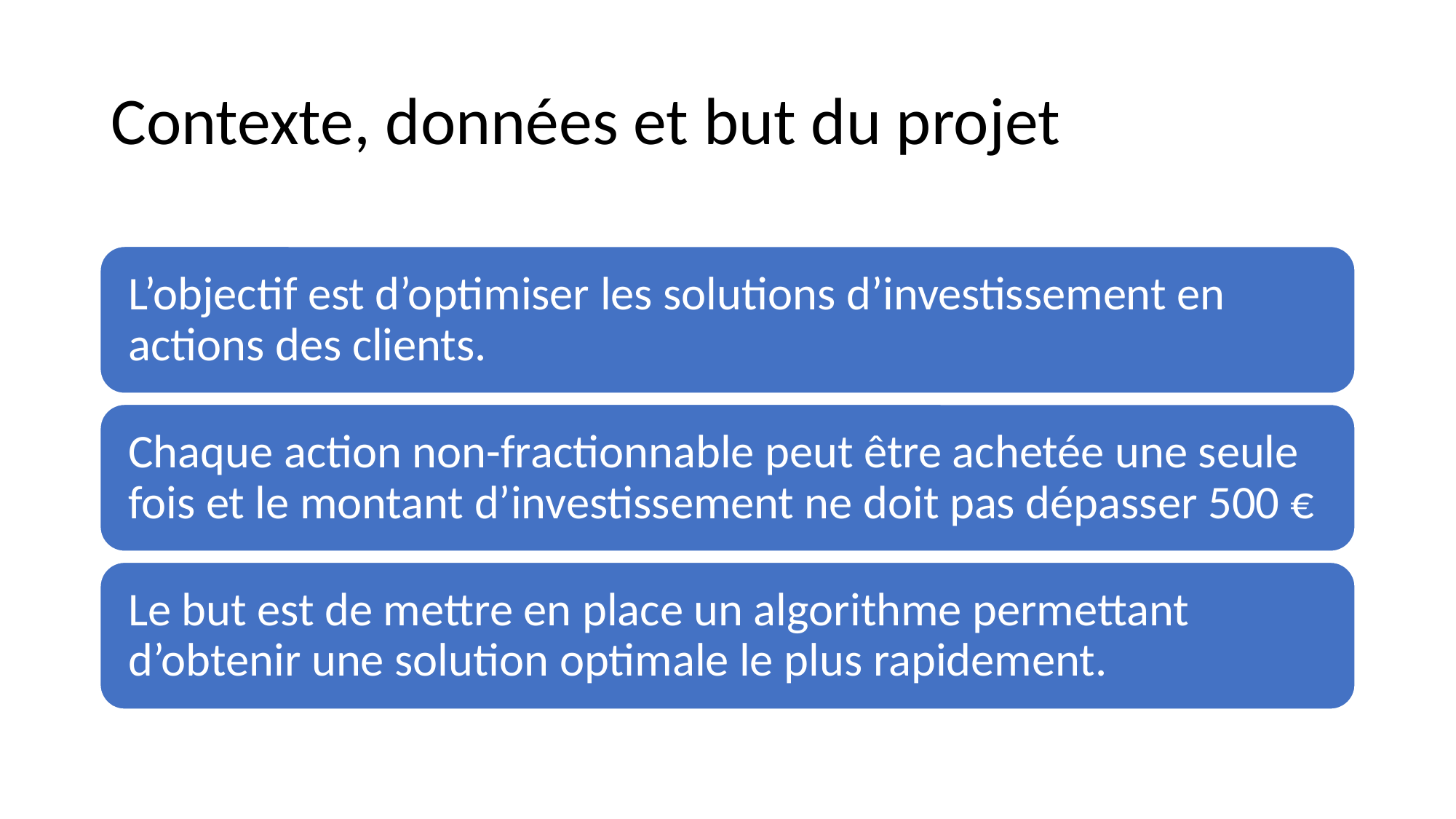

# Contexte, données et but du projet
L’objectif est d’optimiser les solutions d’investissement en actions des clients.
Chaque action non-fractionnable peut être achetée une seule fois et le montant d’investissement ne doit pas dépasser 500 €
Le but est de mettre en place un algorithme permettant d’obtenir une solution optimale le plus rapidement.